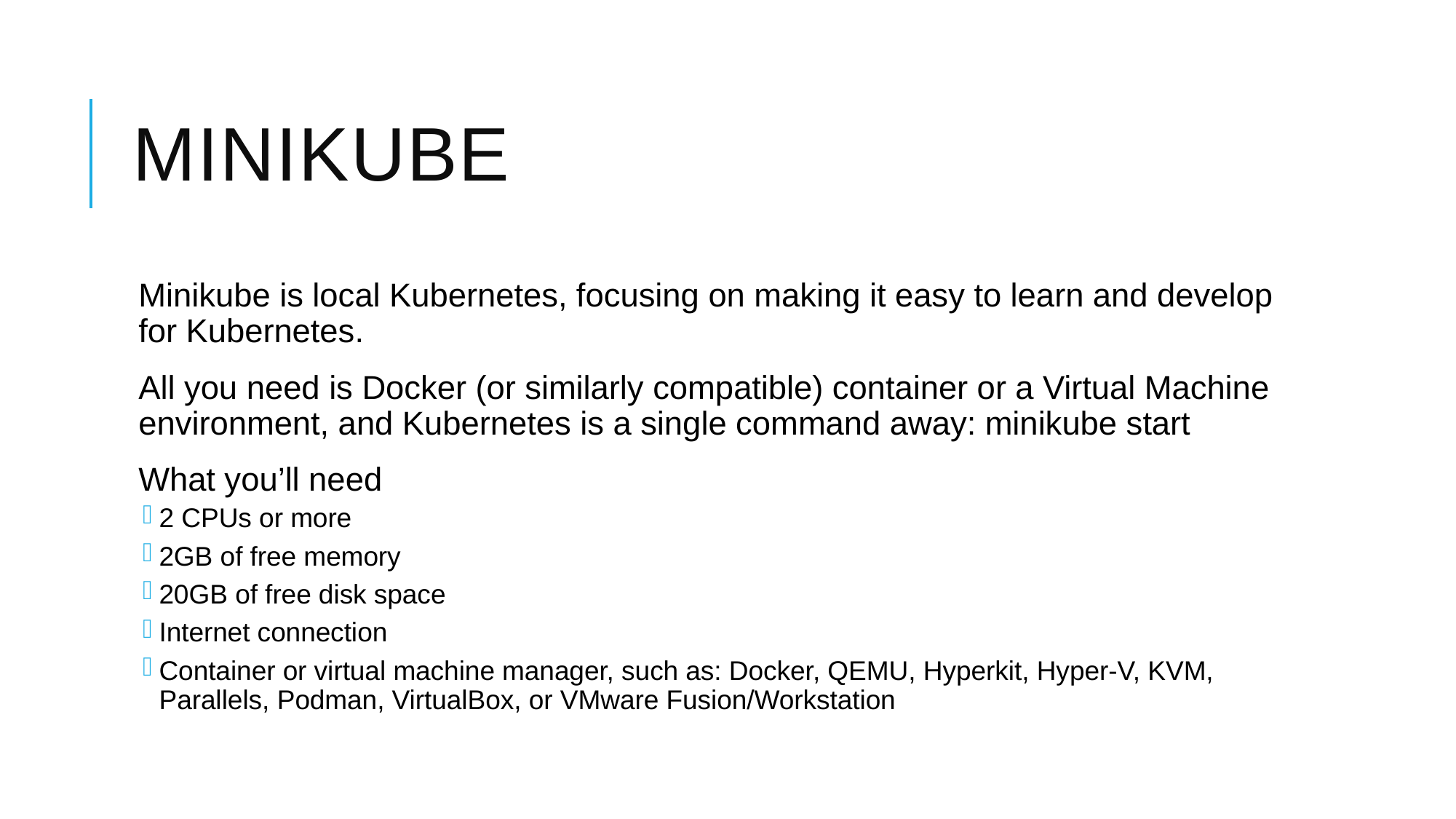

# minikube
Minikube is local Kubernetes, focusing on making it easy to learn and develop for Kubernetes.
All you need is Docker (or similarly compatible) container or a Virtual Machine environment, and Kubernetes is a single command away: minikube start
What you’ll need
2 CPUs or more
2GB of free memory
20GB of free disk space
Internet connection
Container or virtual machine manager, such as: Docker, QEMU, Hyperkit, Hyper-V, KVM, Parallels, Podman, VirtualBox, or VMware Fusion/Workstation